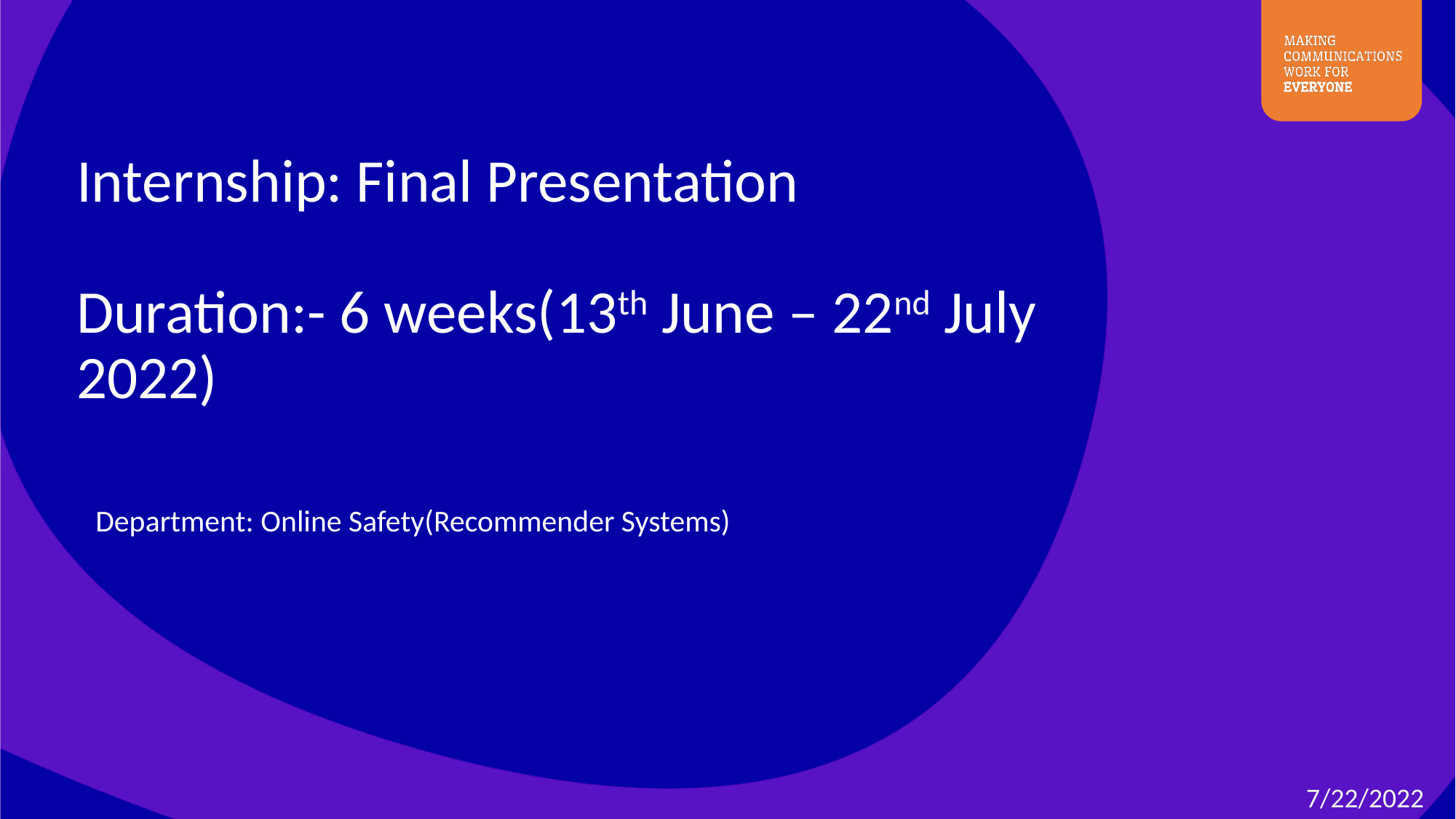

# Internship: Final Presentation Duration:- 6 weeks(13th June – 22nd July 2022)

Department: Online Safety(Recommender Systems)
7/22/2022